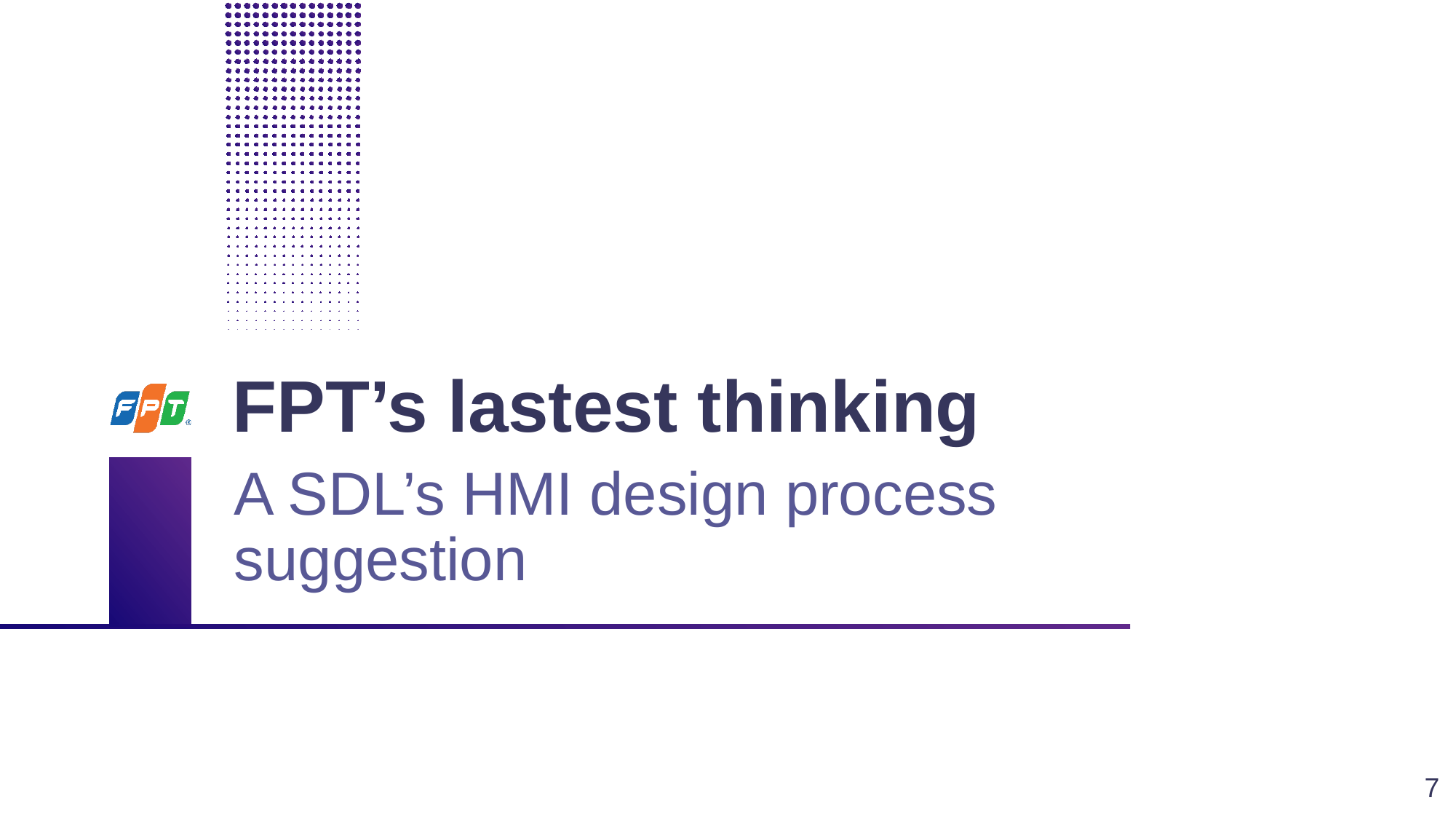

FPT’s lastest thinking
A SDL’s HMI design process suggestion

7